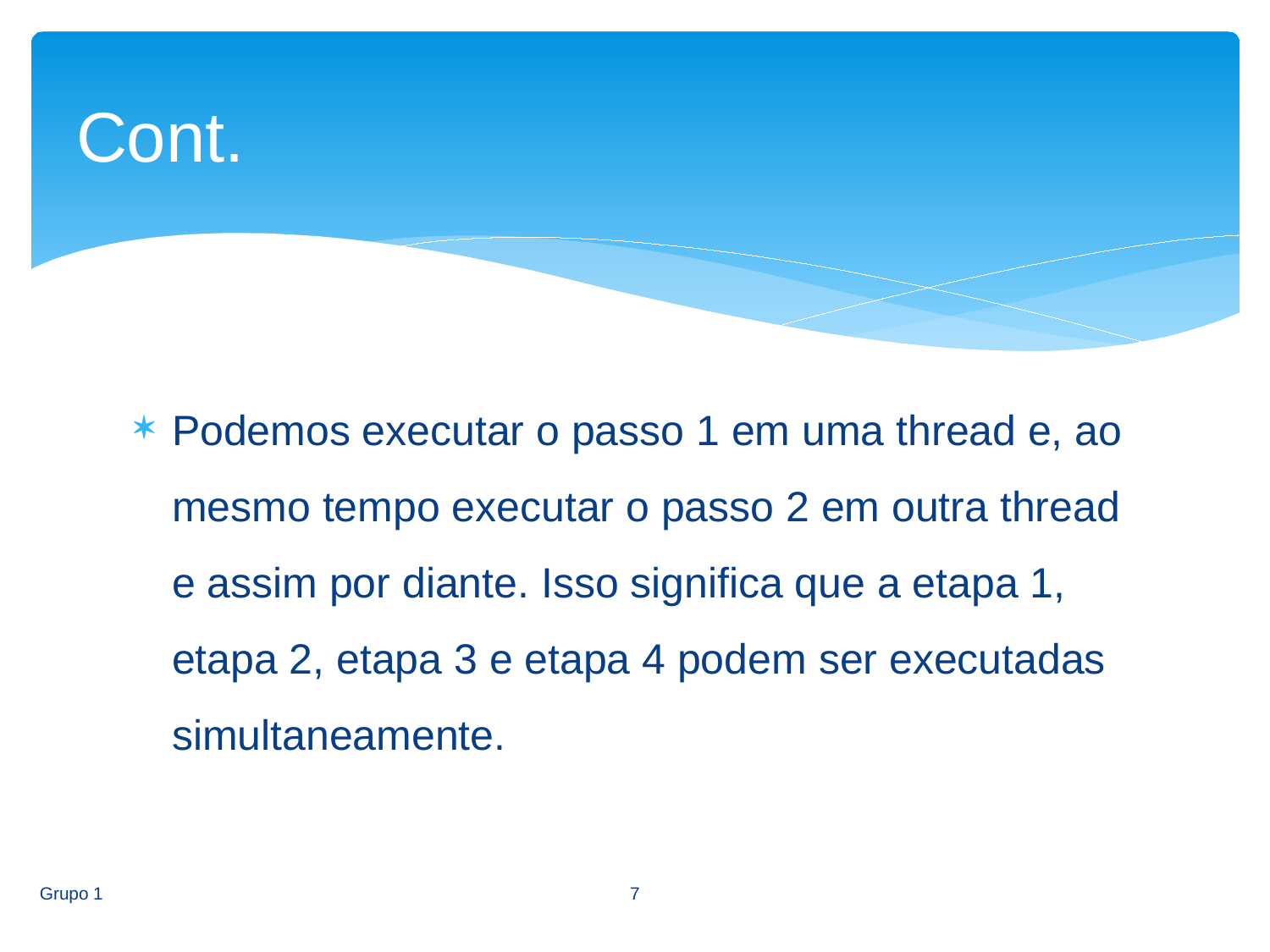

# Cont.
Podemos executar o passo 1 em uma thread e, ao mesmo tempo executar o passo 2 em outra thread e assim por diante. Isso significa que a etapa 1, etapa 2, etapa 3 e etapa 4 podem ser executadas simultaneamente.
7
Grupo 1